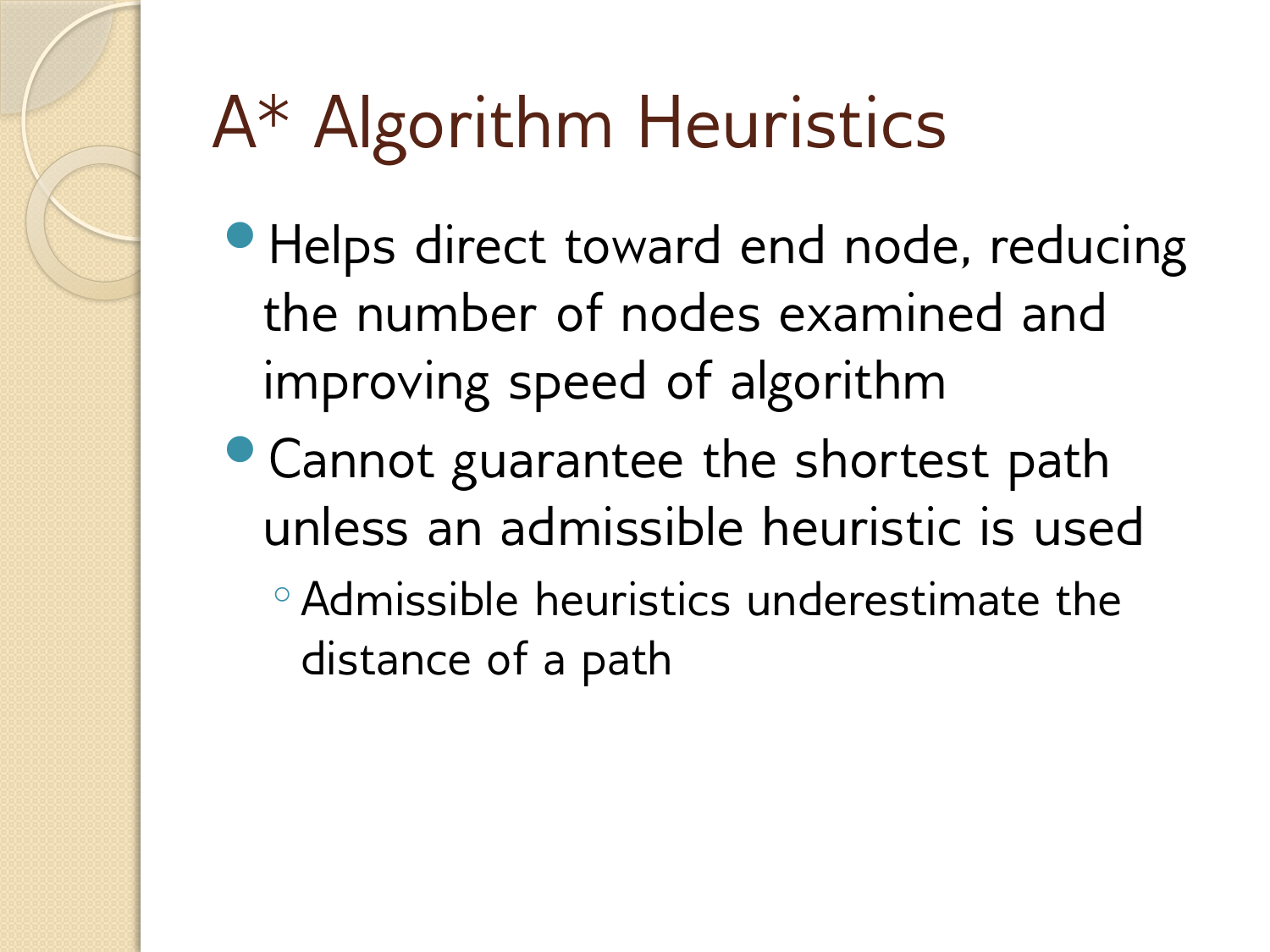

# A* Algorithm Heuristics
Helps direct toward end node, reducing the number of nodes examined and improving speed of algorithm
Cannot guarantee the shortest path unless an admissible heuristic is used
Admissible heuristics underestimate the distance of a path